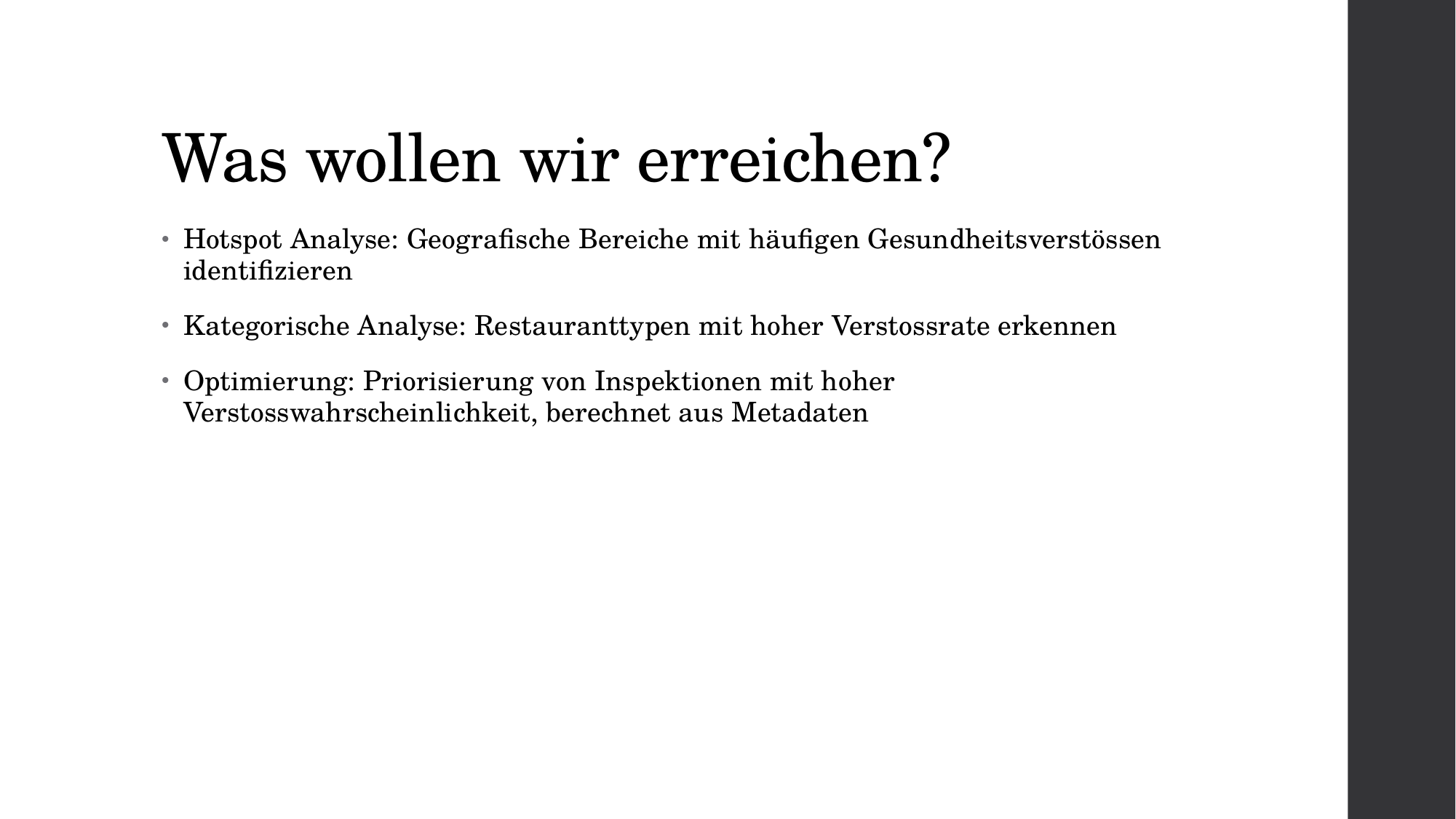

# Was wollen wir erreichen?
Hotspot Analyse: Geografische Bereiche mit häufigen Gesundheitsverstössen identifizieren
Kategorische Analyse: Restauranttypen mit hoher Verstossrate erkennen
Optimierung: Priorisierung von Inspektionen mit hoher Verstosswahrscheinlichkeit, berechnet aus Metadaten